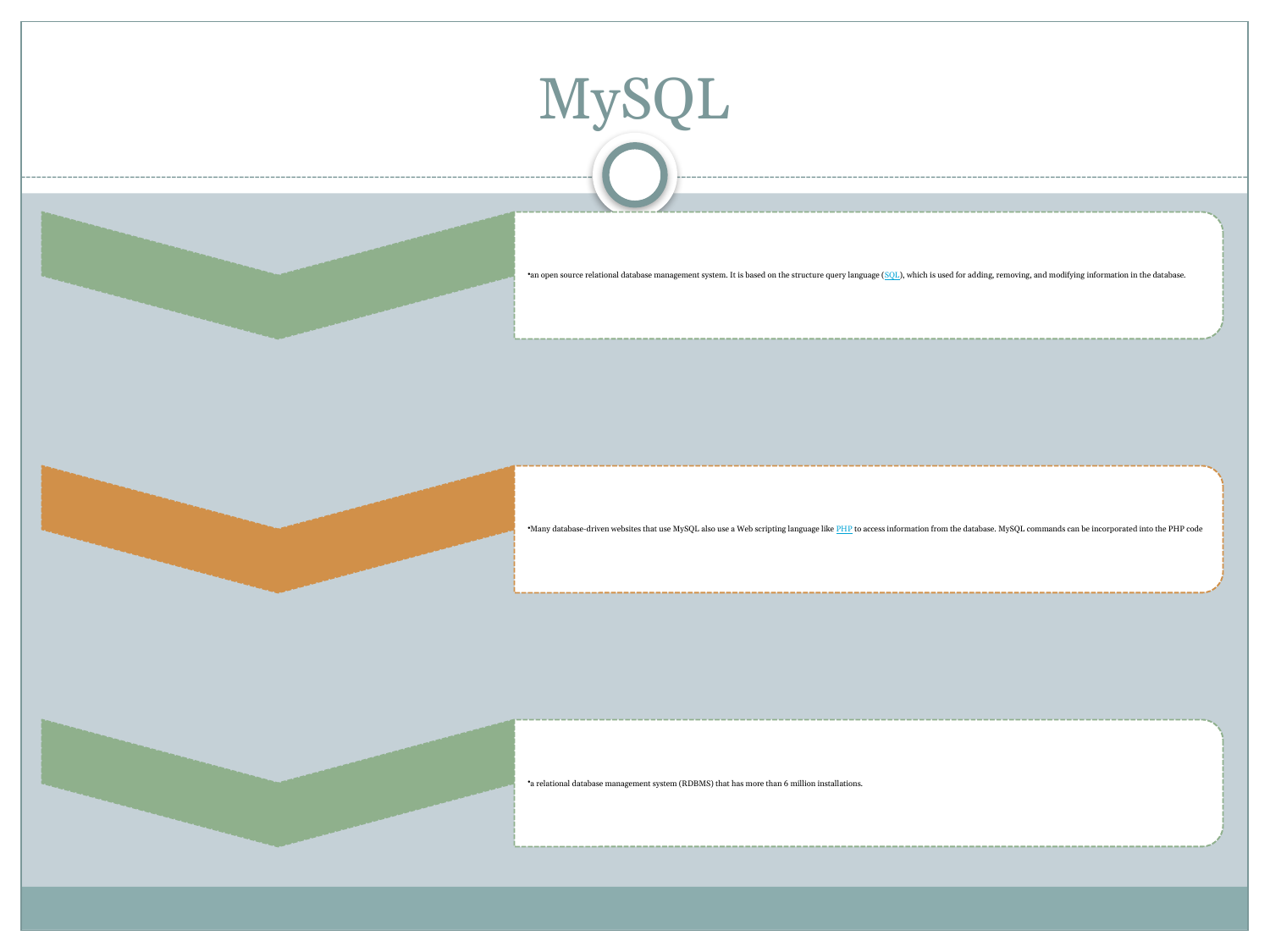

# MySQL
an open source relational database management system. It is based on the structure query language (SQL), which is used for adding, removing, and modifying information in the database.
Many database-driven websites that use MySQL also use a Web scripting language like PHP to access information from the database. MySQL commands can be incorporated into the PHP code
a relational database management system (RDBMS) that has more than 6 million installations.